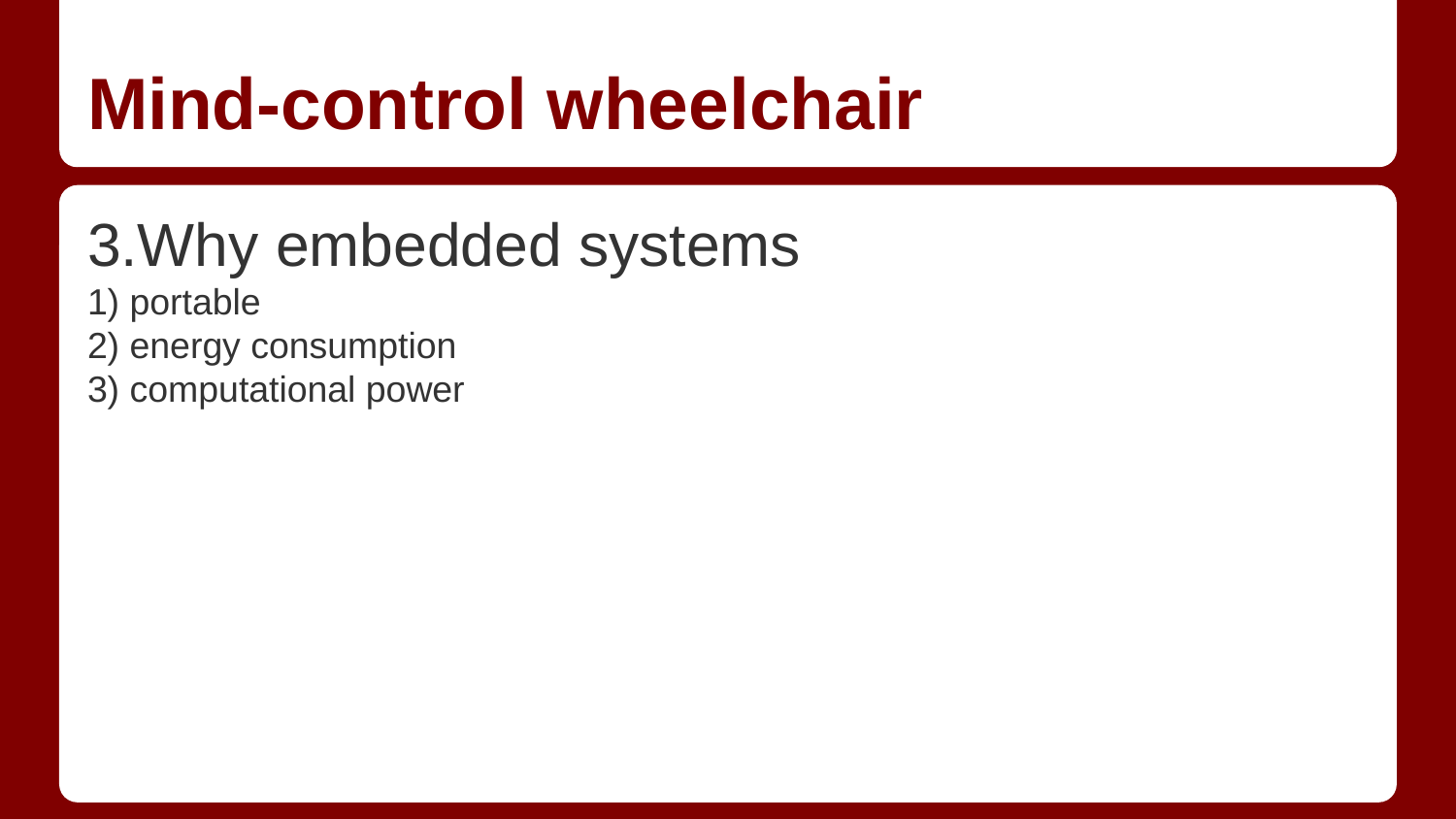

# Mind-control wheelchair
3.Why embedded systems
1) portable
2) energy consumption
3) computational power